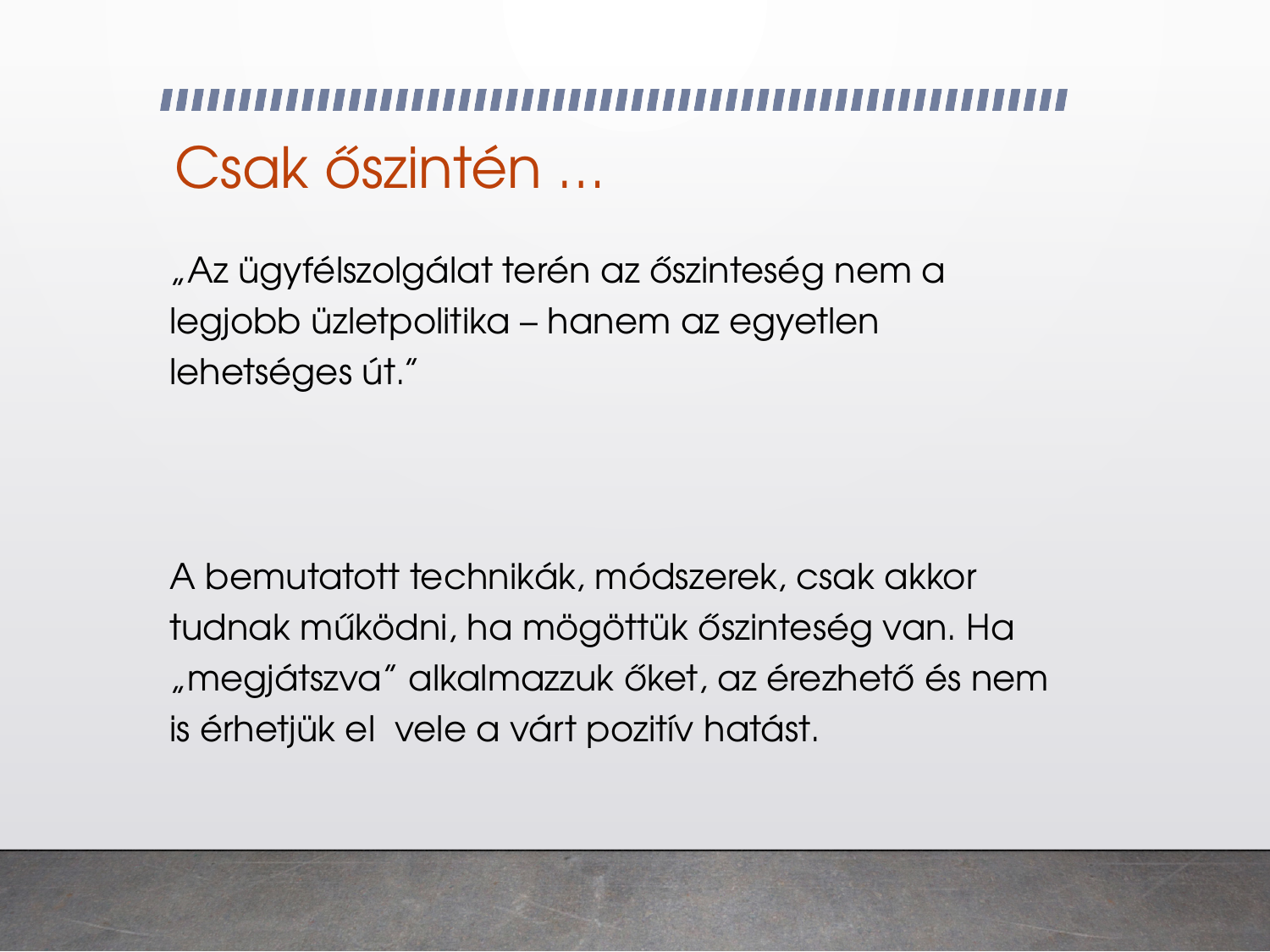

Csak őszintén …
#
„Az ügyfélszolgálat terén az őszinteség nem a legjobb üzletpolitika – hanem az egyetlen lehetséges út.”

A bemutatott technikák, módszerek, csak akkor tudnak működni, ha mögöttük őszinteség van. Ha „megjátszva” alkalmazzuk őket, az érezhető és nem is érhetjük el  vele a várt pozitív hatást.